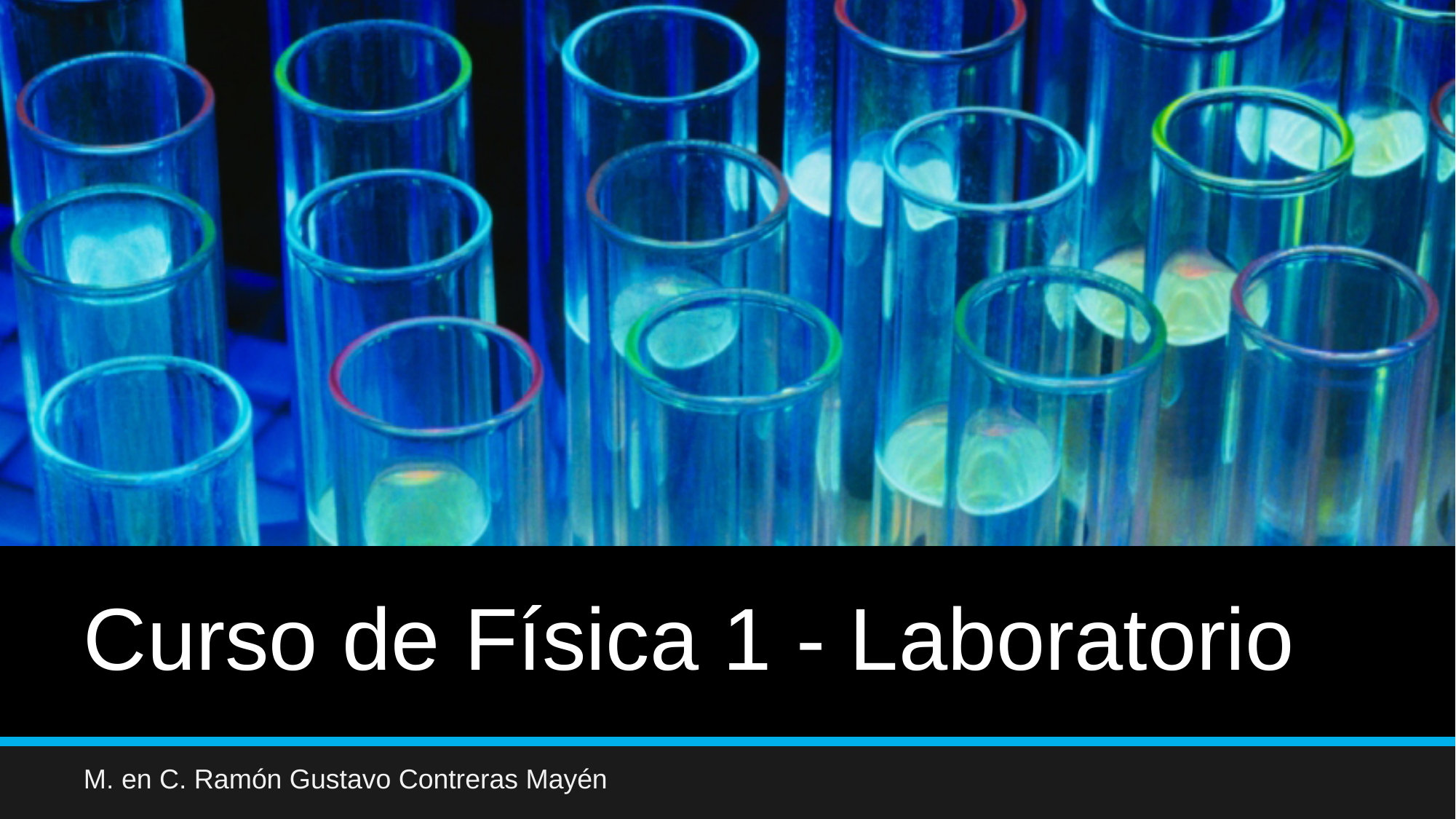

# Curso de Física 1 - Laboratorio
M. en C. Ramón Gustavo Contreras Mayén